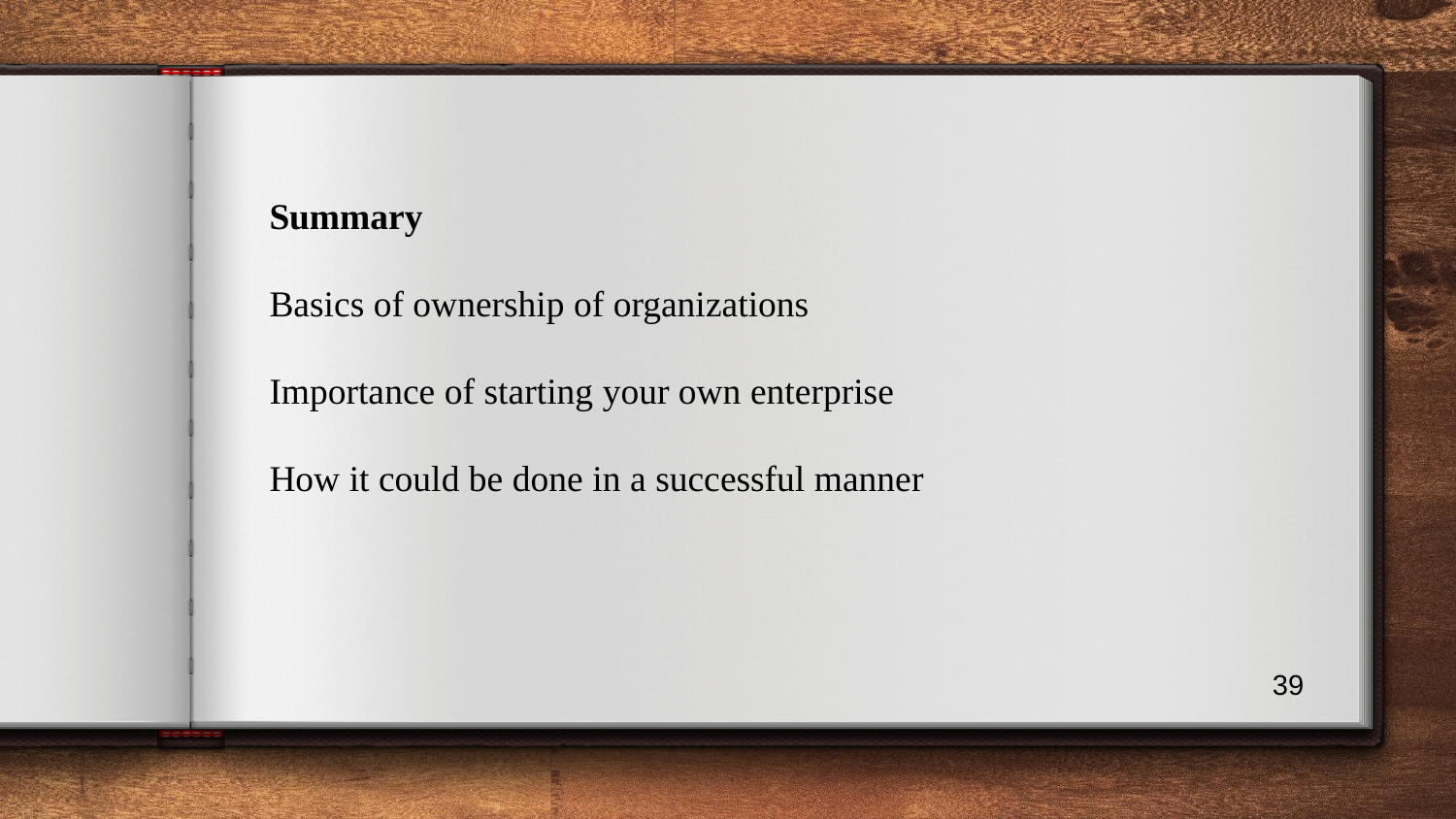

Summary

Basics of ownership of organizations

Importance of starting your own enterprise

How it could be done in a successful manner
39